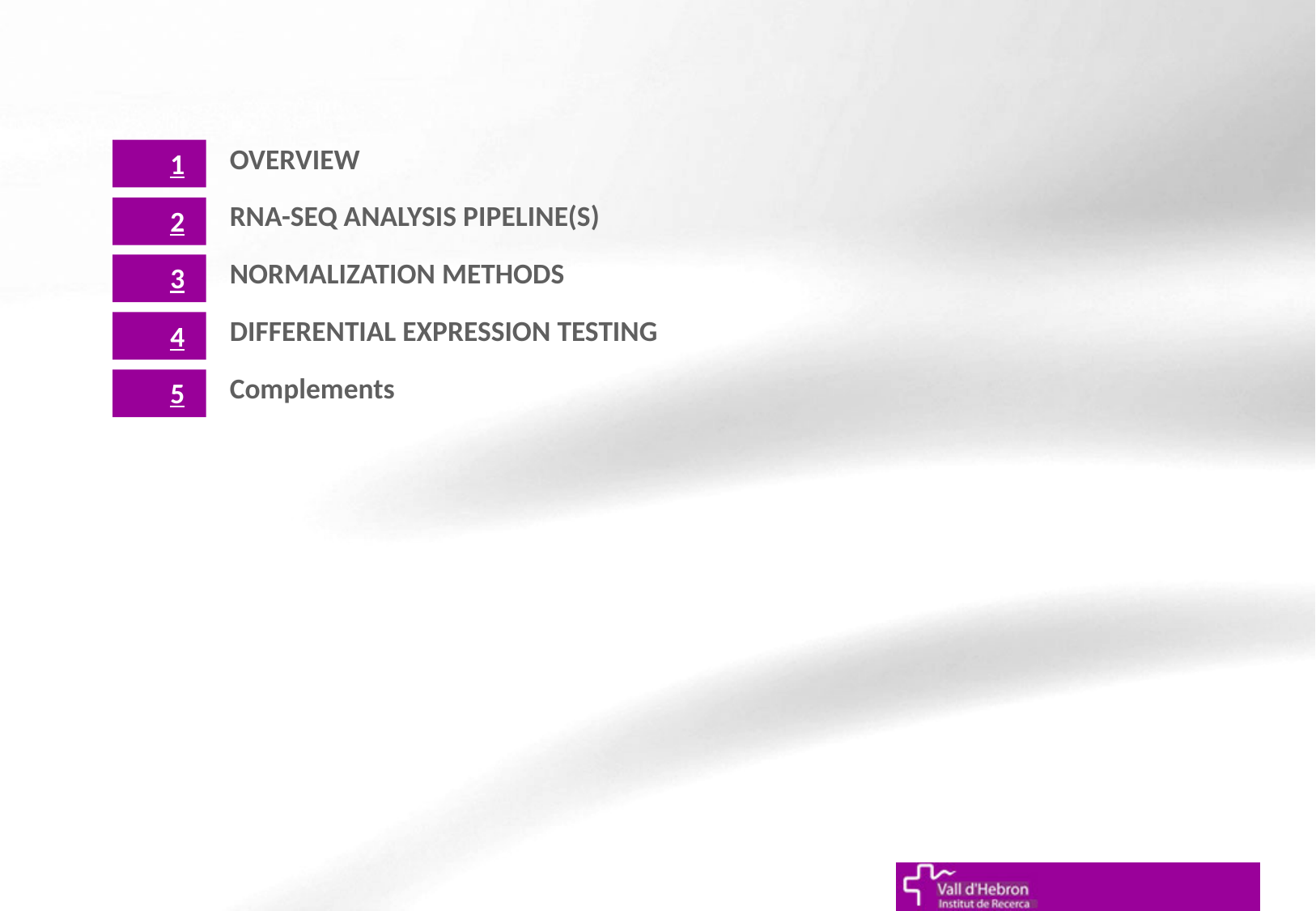

OVERVIEW
1

RNA-SEQ ANALYSIS PIPELINE(S)
2

NORMALIZATION METHODS
3

DIFFERENTIAL EXPRESSION TESTING
4

Complements
5